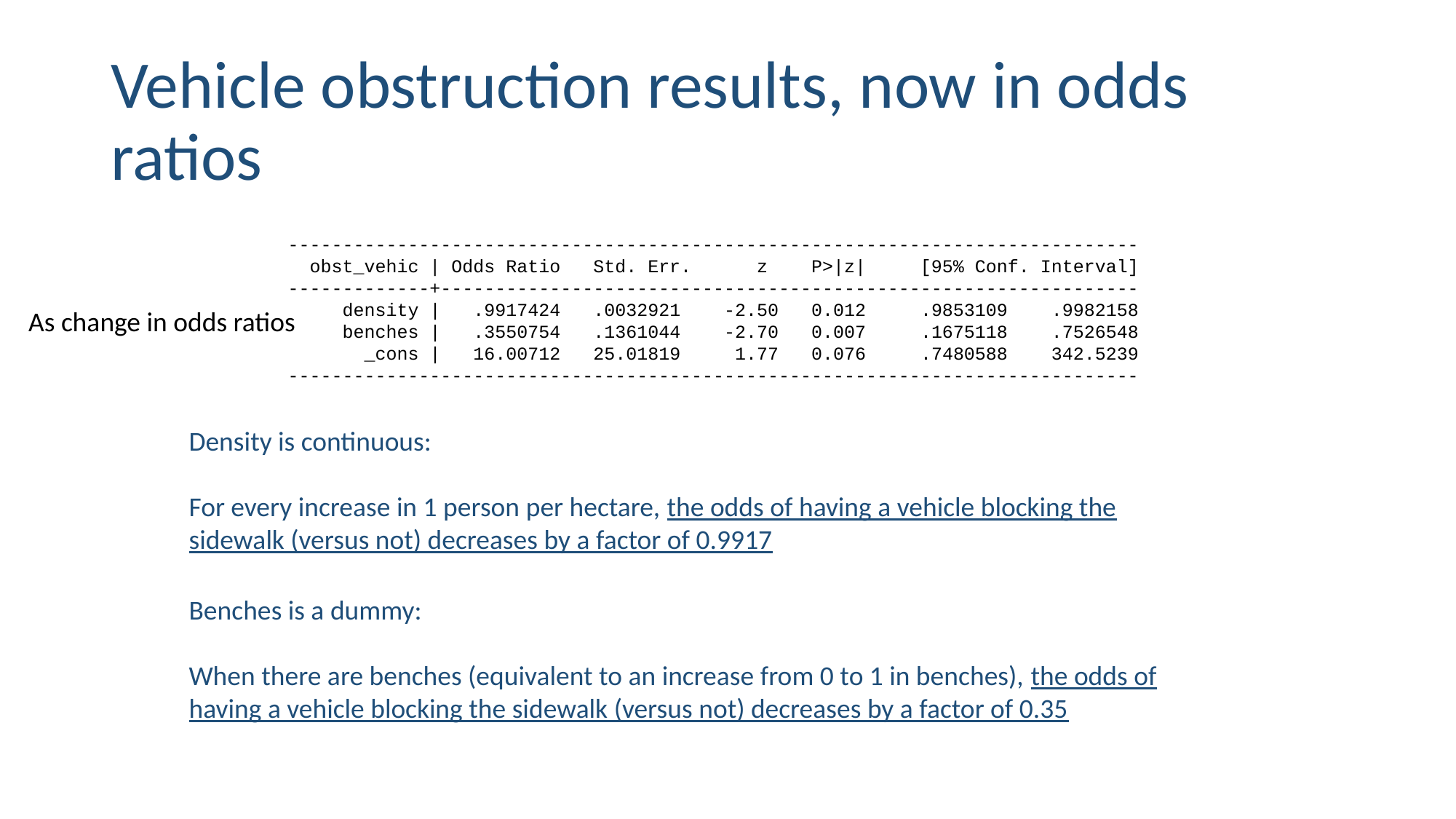

# Vehicle obstruction results, now in odds ratios

------------------------------------------------------------------------------
  obst_vehic | Odds Ratio   Std. Err.      z    P>|z|     [95% Conf. Interval]
-------------+----------------------------------------------------------------
     density |   .9917424   .0032921    -2.50   0.012     .9853109    .9982158
     benches |   .3550754   .1361044    -2.70   0.007     .1675118    .7526548
       _cons |   16.00712   25.01819     1.77   0.076     .7480588    342.5239
------------------------------------------------------------------------------
As change in odds ratios
Density is continuous:

For every increase in 1 person per hectare, the odds of having a vehicle blocking the sidewalk (versus not) decreases by a factor of 0.9917
Benches is a dummy:

When there are benches (equivalent to an increase from 0 to 1 in benches), the odds of having a vehicle blocking the sidewalk (versus not) decreases by a factor of 0.35